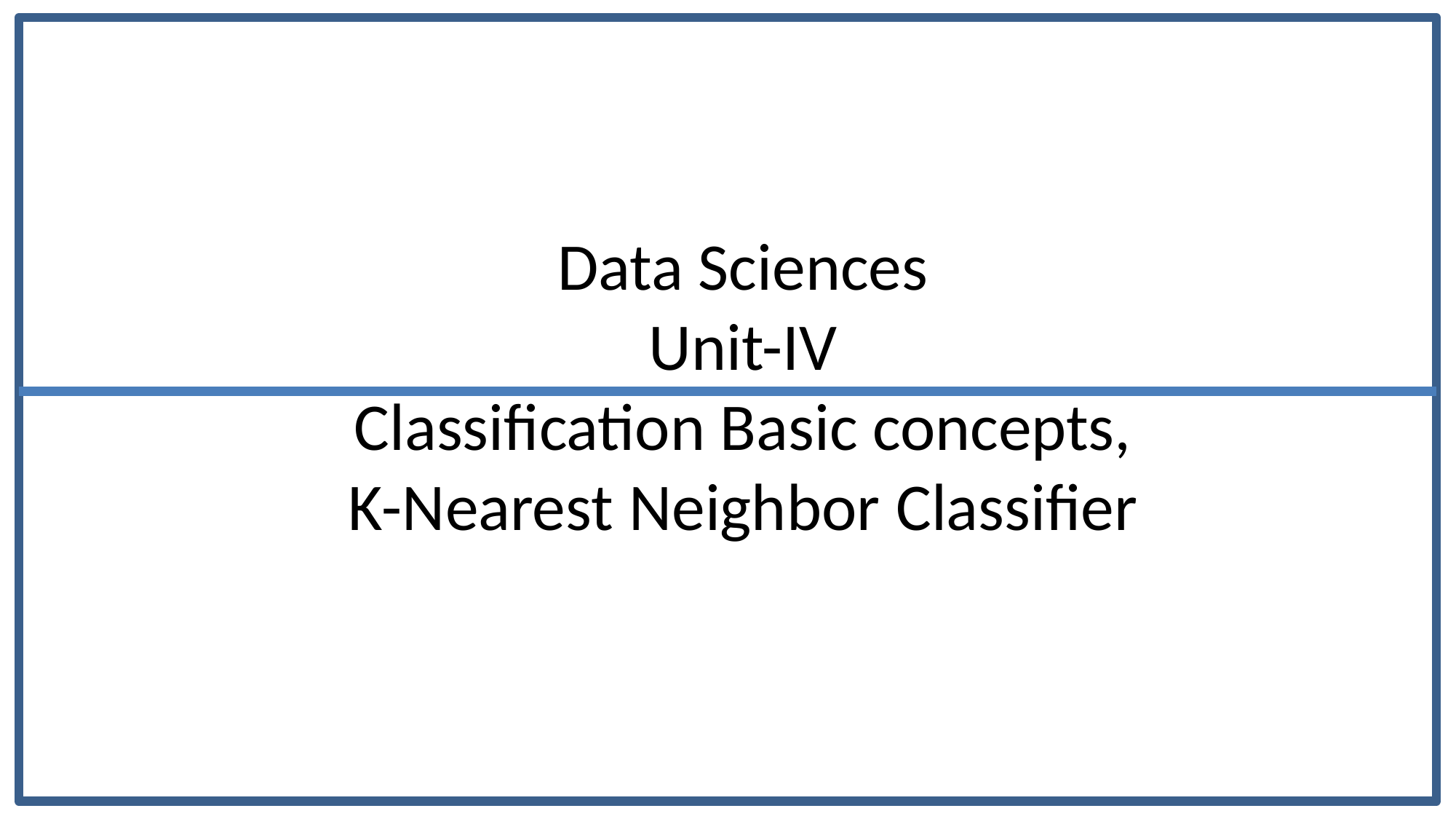

Data Sciences
Unit-IV
Classification Basic concepts,
K-Nearest Neighbor Classifier